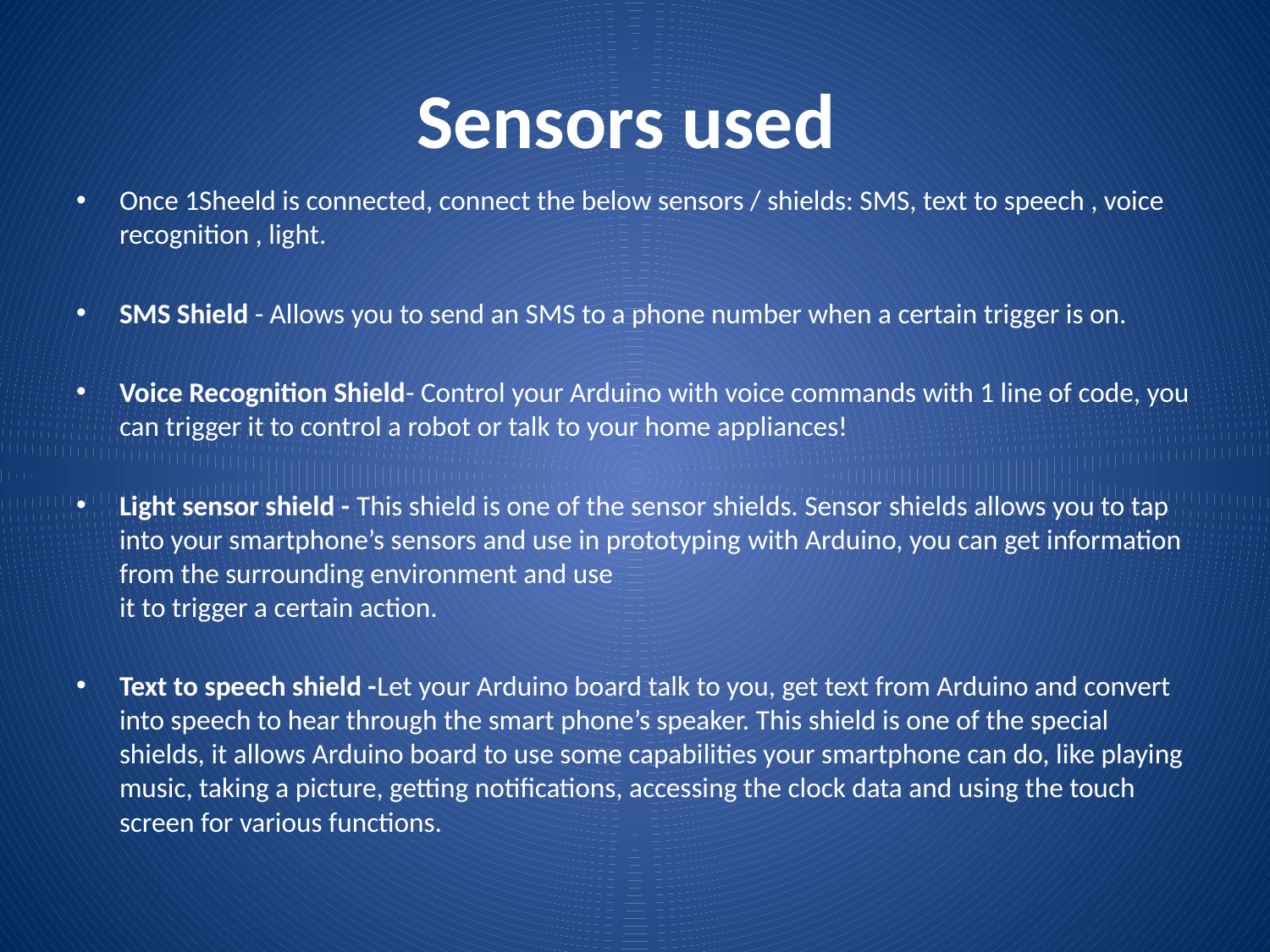

# Sensors used
Once 1Sheeld is connected, connect the below sensors / shields: SMS, text to speech , voice recognition , light.

SMS Shield - Allows you to send an SMS to a phone number when a certain trigger is on.

Voice Recognition Shield- Control your Arduino with voice commands with 1 line of code, you can trigger it to control a robot or talk to your home appliances!

Light sensor shield - This shield is one of the sensor shields. Sensor shields allows you to tap into your smartphone’s sensors and use in prototyping with Arduino, you can get information from the surrounding environment and use
it to trigger a certain action.

Text to speech shield -Let your Arduino board talk to you, get text from Arduino and convert into speech to hear through the smart phone’s speaker. This shield is one of the special shields, it allows Arduino board to use some capabilities your smartphone can do, like playing music, taking a picture, getting notifications, accessing the clock data and using the touch screen for various functions.